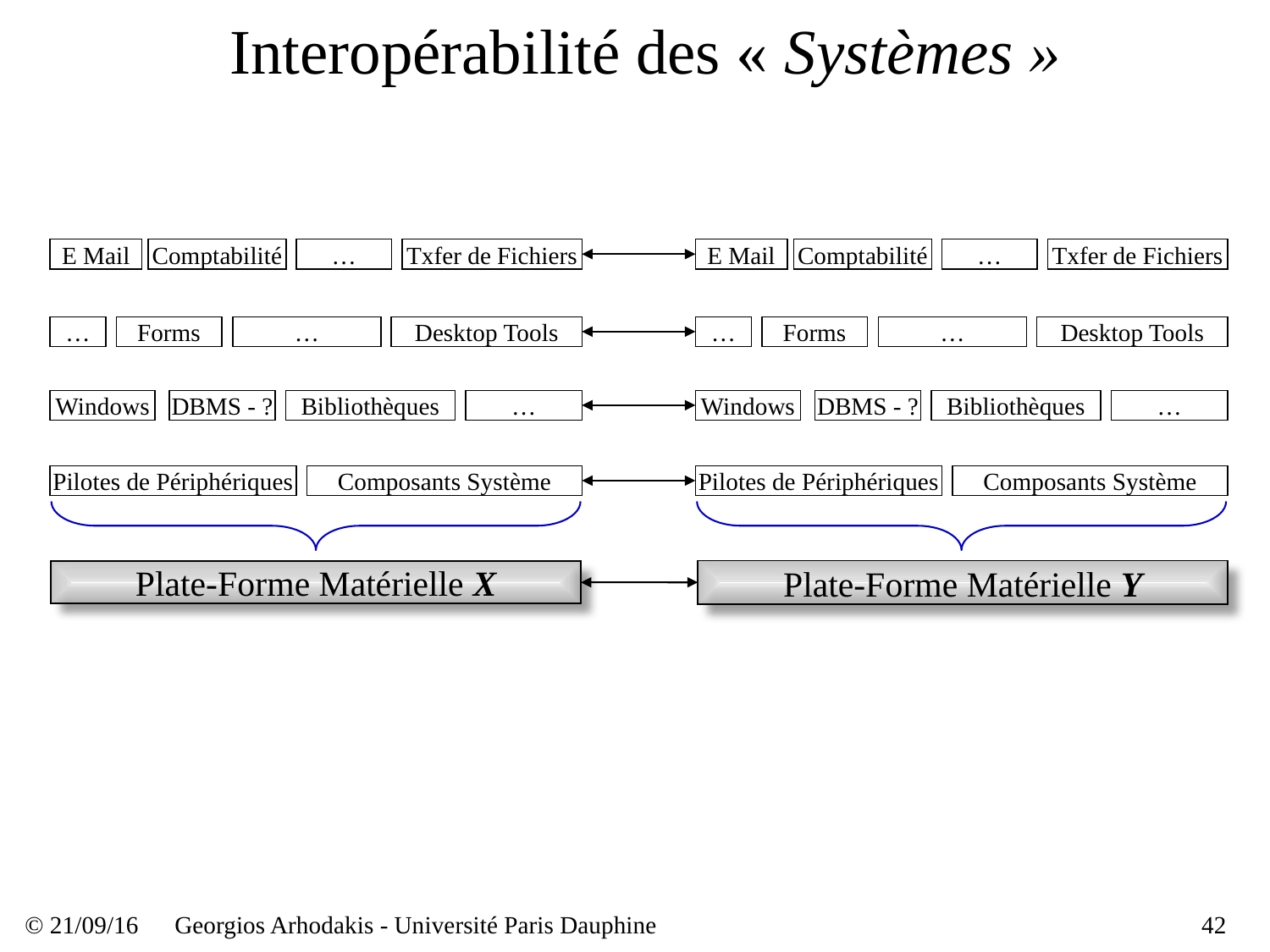

# Interopérabilité des « Systèmes »
E Mail
Comptabilité
…
Txfer de Fichiers
E Mail
Comptabilité
…
Txfer de Fichiers

…
Forms
…
Desktop Tools
…
Forms
…
Desktop Tools
Windows
DBMS - ?
Bibliothèques
…
Windows
DBMS - ?
Bibliothèques
…
Pilotes de Périphériques
Composants Système
Pilotes de Périphériques
Composants Système
Plate-Forme Matérielle X
Plate-Forme Matérielle Y
© 21/09/16
Georgios Arhodakis - Université Paris Dauphine
42